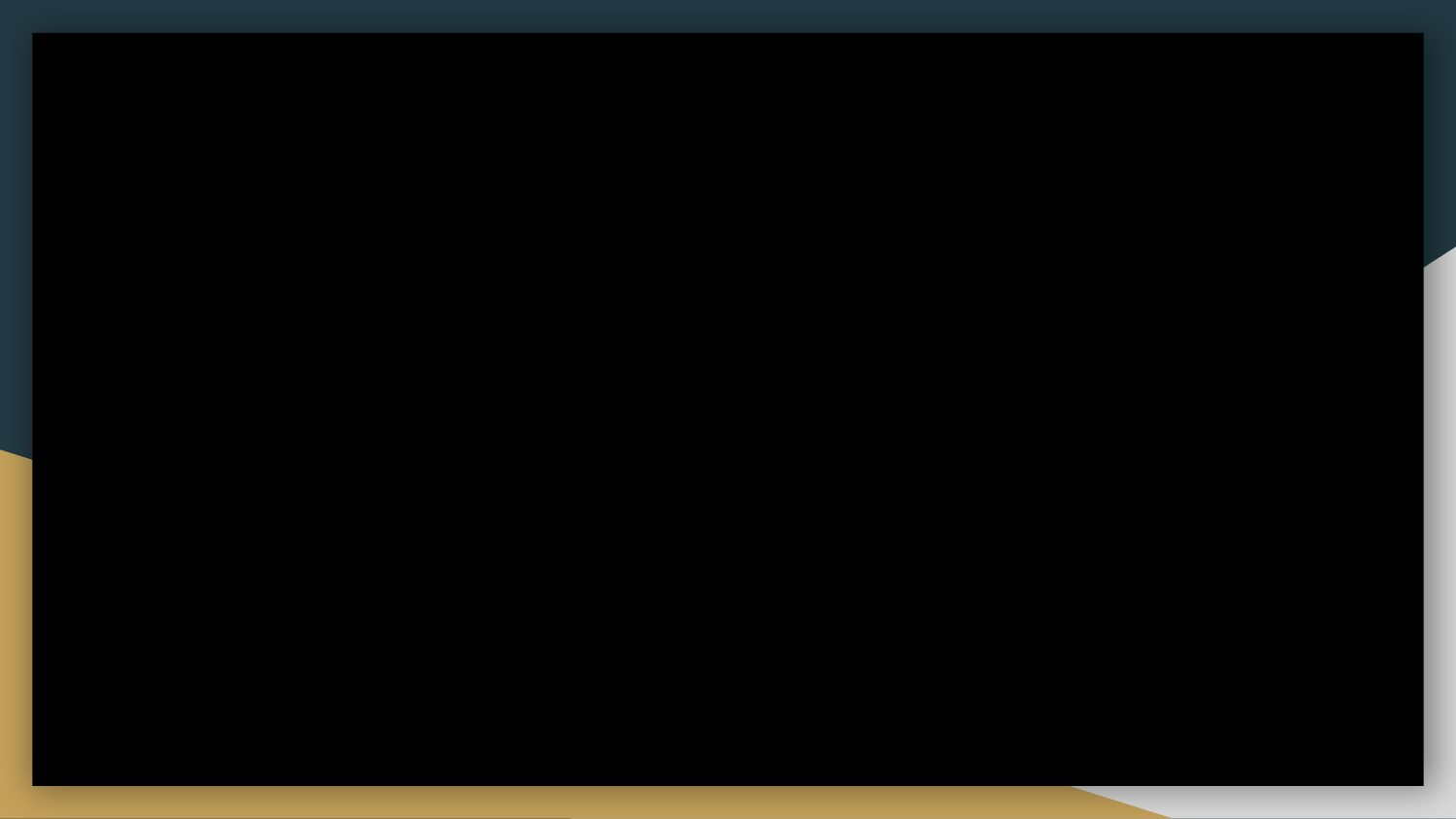

Prueba W de Shapiro-Wilk para determinar la normalidad del set de datos.

La prueba de chi-cuadrado se utiliza para probar si una muestra de datos proviene de una población con una distribución particular. La prueba no es válida para muestras pequeñas. La prueba de chi-cuadrado es una alternativa a las pruebas de bondad de ajuste de Kolmogorov-Smirnov (K-S) y Anderson-Darling las cuales solo pueden utilizarse con distribuciones continuas.